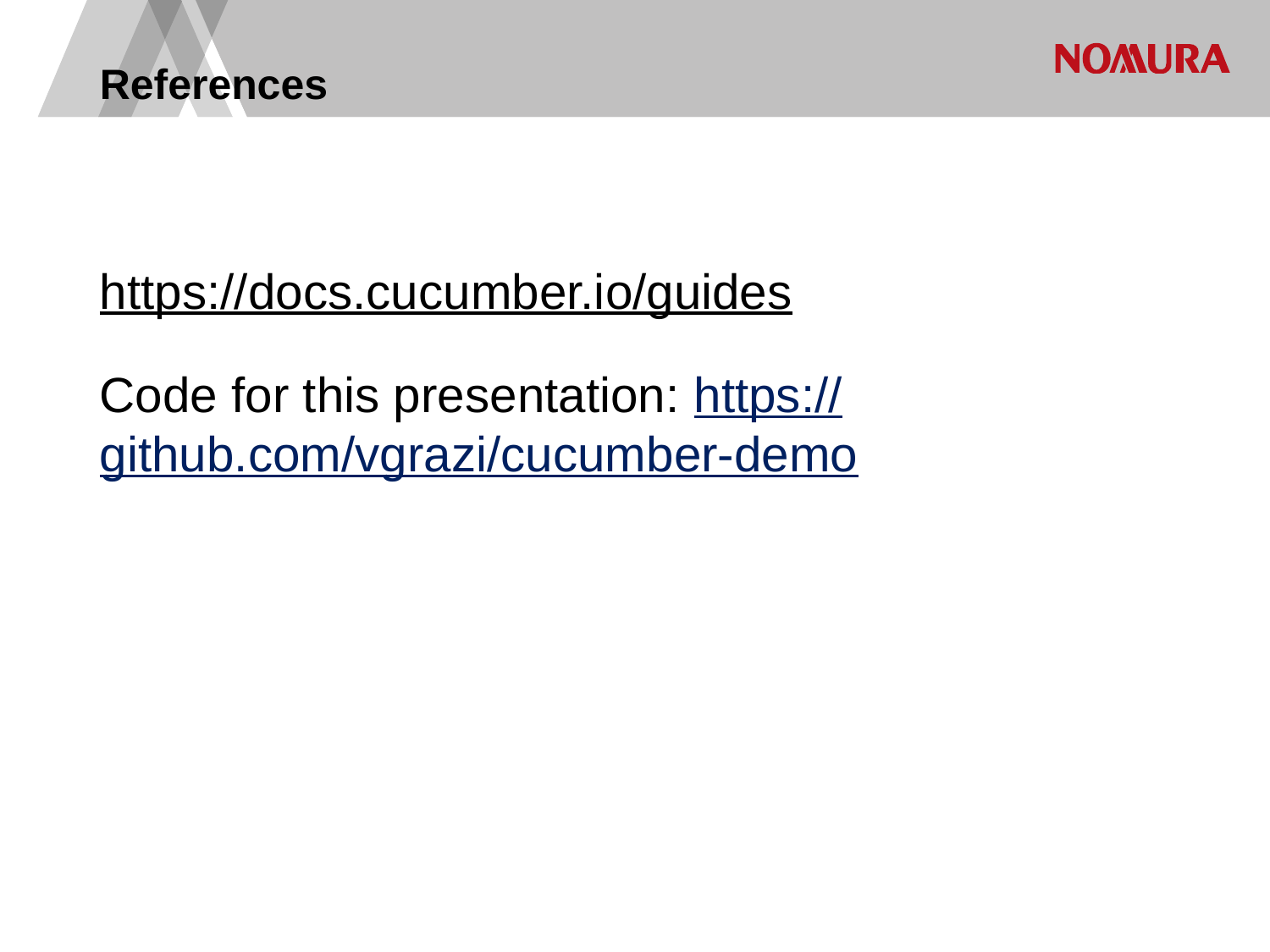

# References
https://docs.cucumber.io/guides
Code for this presentation: https://github.com/vgrazi/cucumber-demo